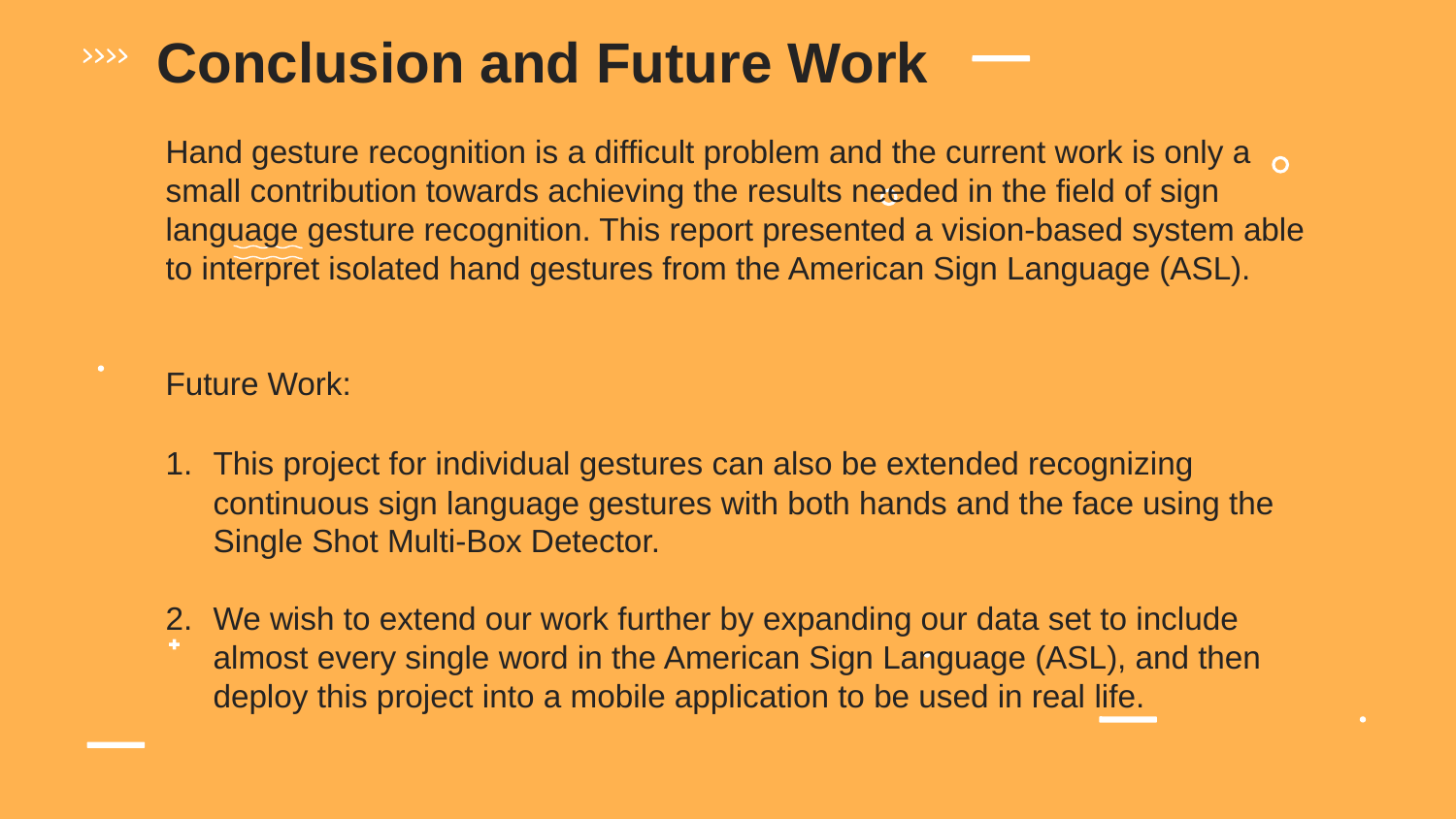

# Conclusion and Future Work
Hand gesture recognition is a difficult problem and the current work is only a small contribution towards achieving the results needed in the field of sign language gesture recognition. This report presented a vision-based system able to interpret isolated hand gestures from the American Sign Language (ASL).

Future Work:
This project for individual gestures can also be extended recognizing continuous sign language gestures with both hands and the face using the Single Shot Multi-Box Detector.

We wish to extend our work further by expanding our data set to include almost every single word in the American Sign Language (ASL), and then deploy this project into a mobile application to be used in real life.